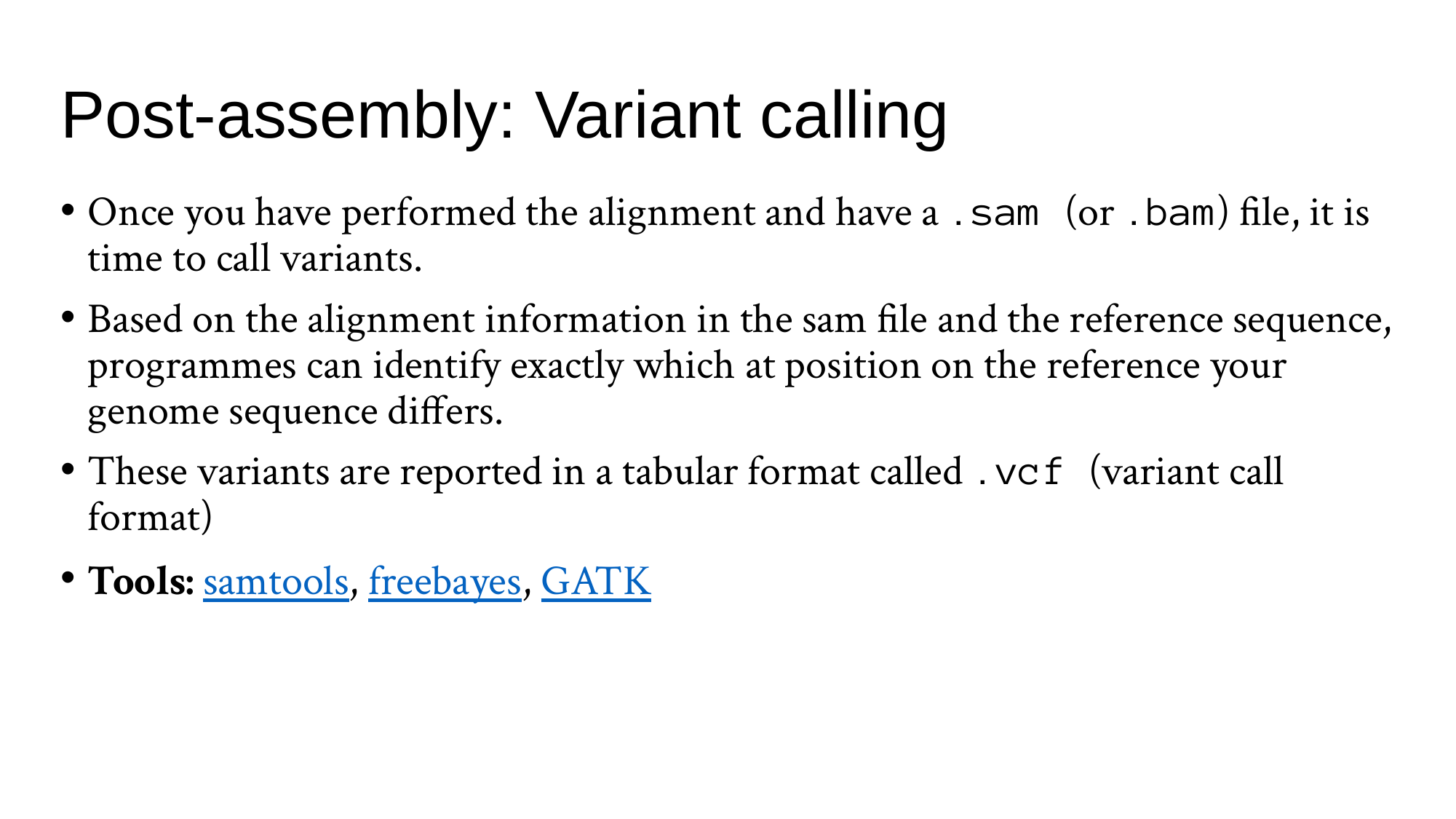

Post-assembly: Variant calling
Once you have performed the alignment and have a .sam (or .bam) file, it is time to call variants.
Based on the alignment information in the sam file and the reference sequence, programmes can identify exactly which at position on the reference your genome sequence differs.
These variants are reported in a tabular format called .vcf (variant call format)
Tools: samtools, freebayes, GATK